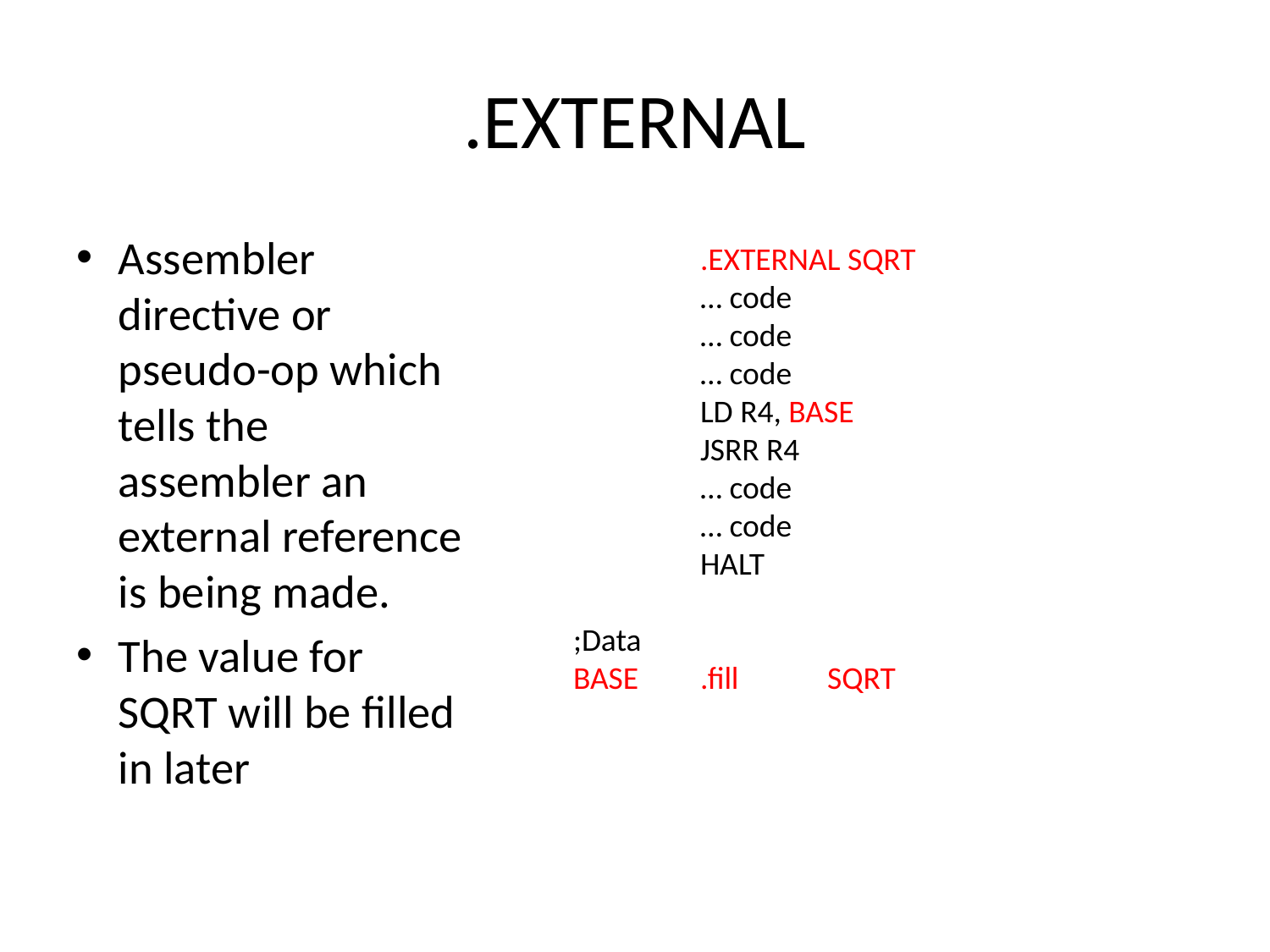

# .EXTERNAL
Assembler directive or pseudo-op which tells the assembler an external reference is being made.
The value for SQRT will be filled in later

	.EXTERNAL SQRT
	… code
	… code
	… code
	LD R4, BASE
	JSRR R4
	… code
	… code
	HALT

;Data
BASE	.fill 	SQRT